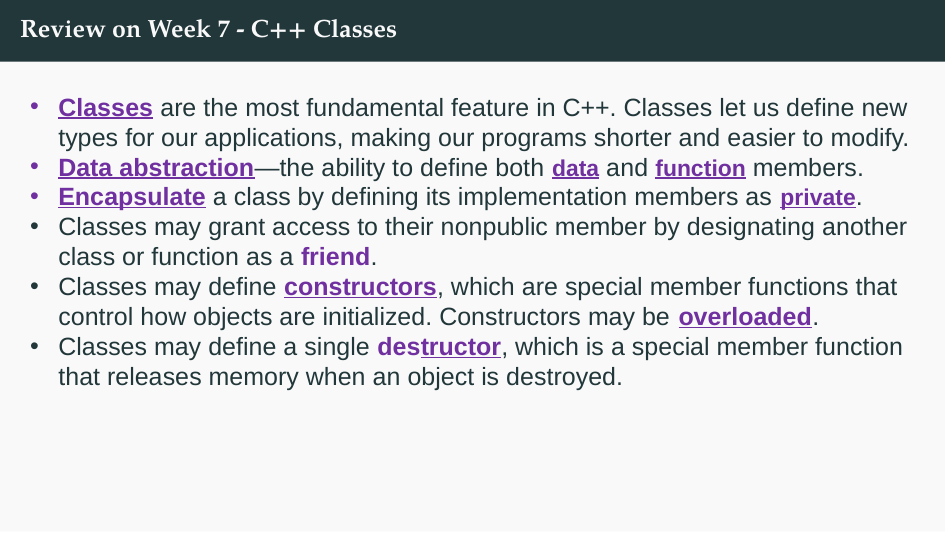

# Review on Week 7 - C++ Classes
Classes are the most fundamental feature in C++. Classes let us define new types for our applications, making our programs shorter and easier to modify.
Data abstraction—the ability to define both data and function members.
Encapsulate a class by defining its implementation members as private.
Classes may grant access to their nonpublic member by designating another class or function as a friend.
Classes may define constructors, which are special member functions that control how objects are initialized. Constructors may be overloaded.
Classes may define a single destructor, which is a special member function that releases memory when an object is destroyed.